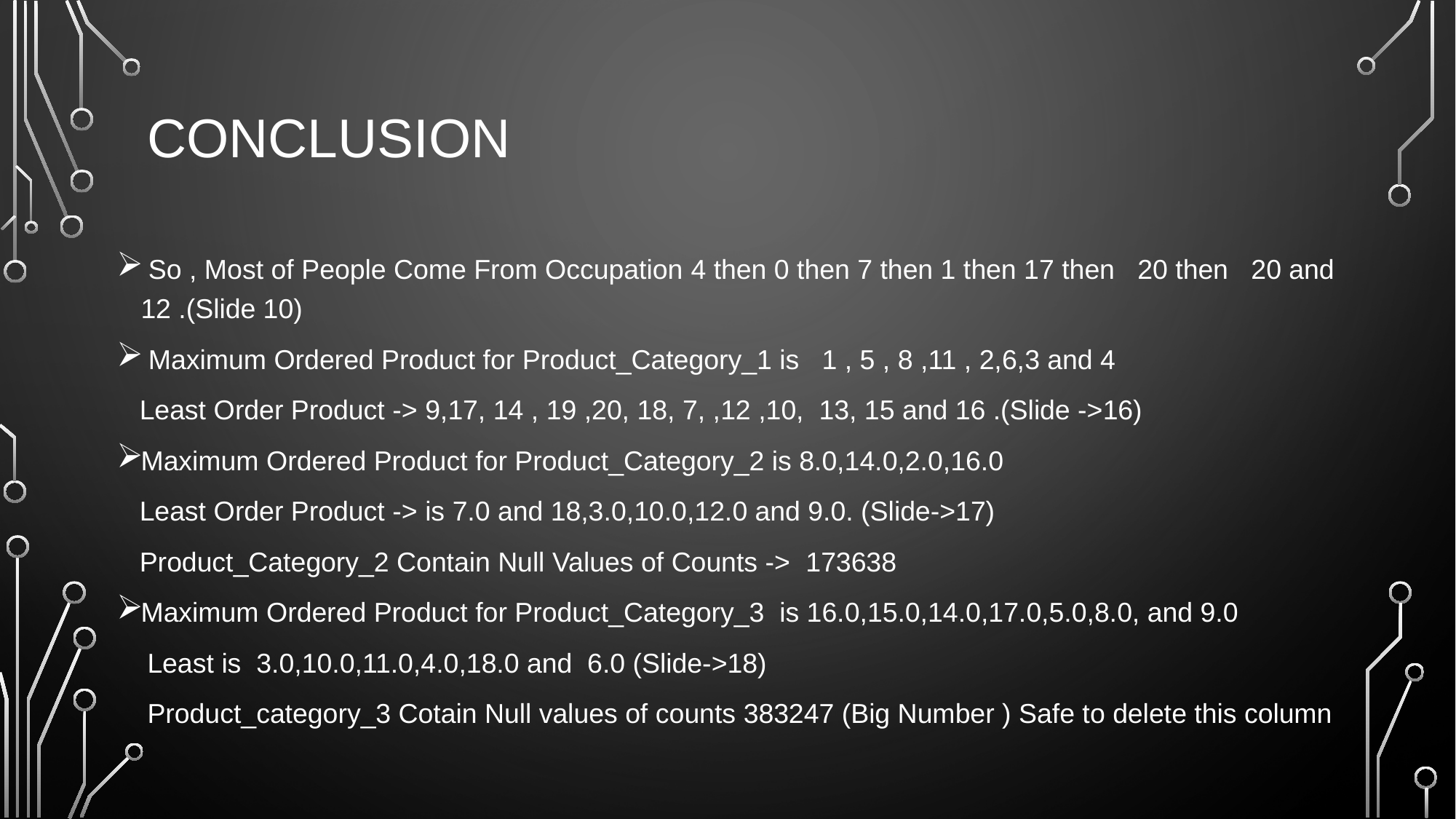

# Conclusion
 So , Most of People Come From Occupation 4 then 0 then 7 then 1 then 17 then   20 then   20 and 12 .(Slide 10)
 Maximum Ordered Product for Product_Category_1 is   1 , 5 , 8 ,11 , 2,6,3 and 4
   Least Order Product -> 9,17, 14 , 19 ,20, 18, 7, ,12 ,10,  13, 15 and 16 .(Slide ->16)
Maximum Ordered Product for Product_Category_2 is 8.0,14.0,2.0,16.0
   Least Order Product -> is 7.0 and 18,3.0,10.0,12.0 and 9.0. (Slide->17)
   Product_Category_2 Contain Null Values of Counts ->  173638
Maximum Ordered Product for Product_Category_3  is 16.0,15.0,14.0,17.0,5.0,8.0, and 9.0
    Least is  3.0,10.0,11.0,4.0,18.0 and  6.0 (Slide->18)
    Product_category_3 Cotain Null values of counts 383247 (Big Number ) Safe to delete this column